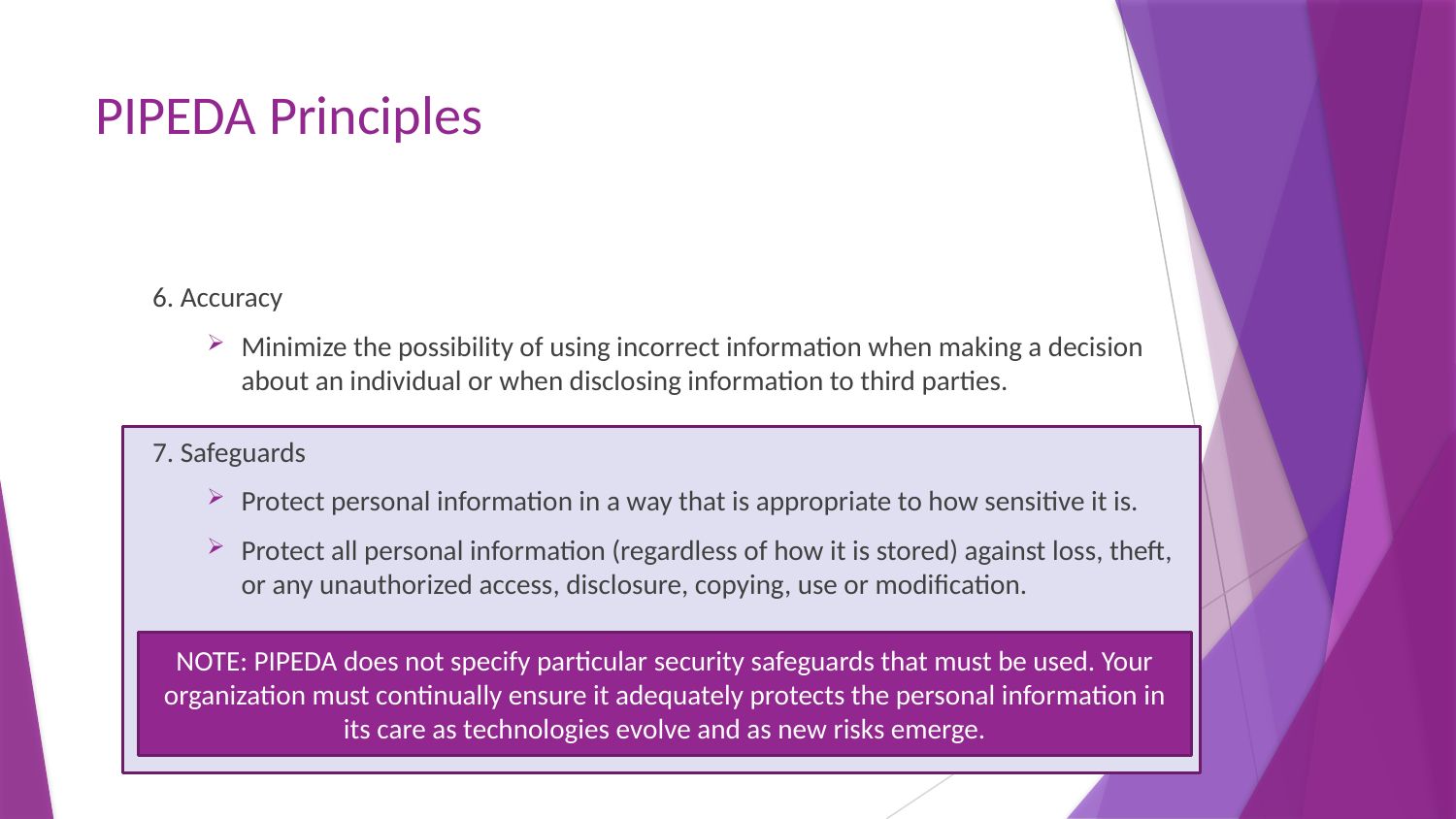

# PIPEDA Principles
6. Accuracy
Minimize the possibility of using incorrect information when making a decision about an individual or when disclosing information to third parties.

7. Safeguards
Protect personal information in a way that is appropriate to how sensitive it is.
Protect all personal information (regardless of how it is stored) against loss, theft, or any unauthorized access, disclosure, copying, use or modification.
NOTE: PIPEDA does not specify particular security safeguards that must be used. Your organization must continually ensure it adequately protects the personal information in its care as technologies evolve and as new risks emerge.